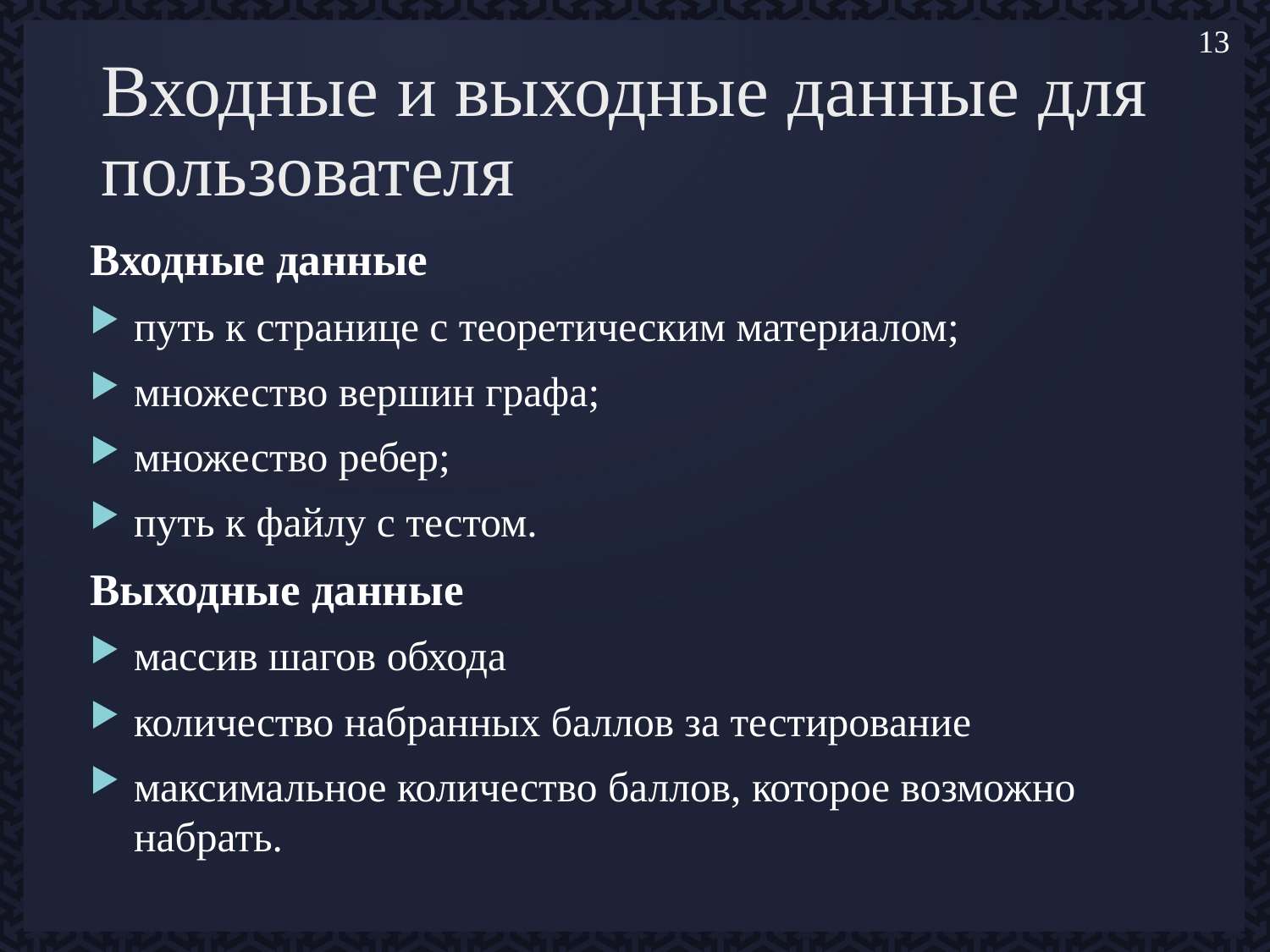

13
# Входные и выходные данные для пользователя
Входные данные
путь к странице с теоретическим материалом;
множество вершин графа;
множество ребер;
путь к файлу с тестом.
Выходные данные
массив шагов обхода
количество набранных баллов за тестирование
максимальное количество баллов, которое возможно набрать.